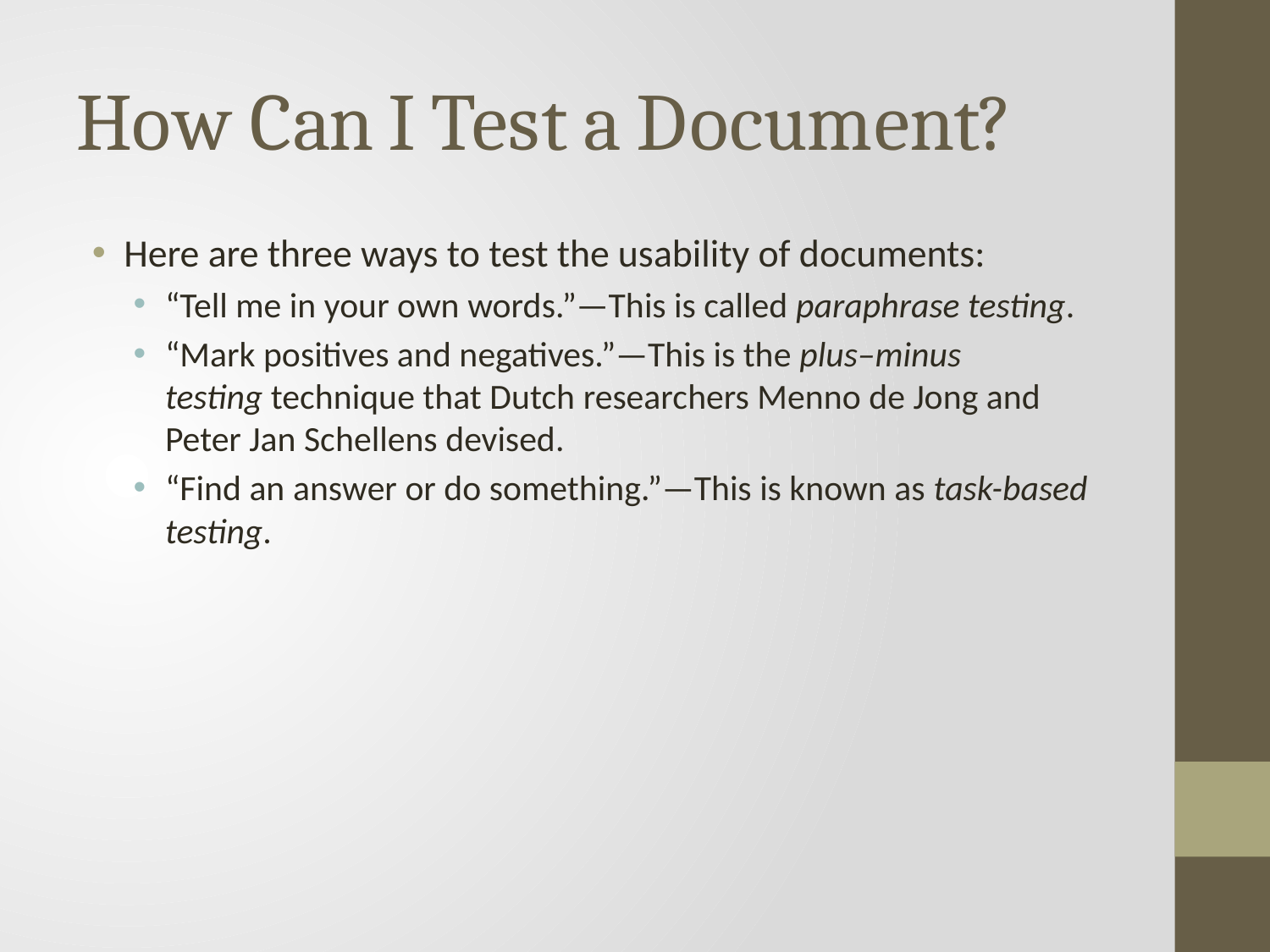

# How Can I Test a Document?
Here are three ways to test the usability of documents:
“Tell me in your own words.”—This is called paraphrase testing.
“Mark positives and negatives.”—This is the plus–minus testing technique that Dutch researchers Menno de Jong and Peter Jan Schellens devised.
“Find an answer or do something.”—This is known as task-based testing.